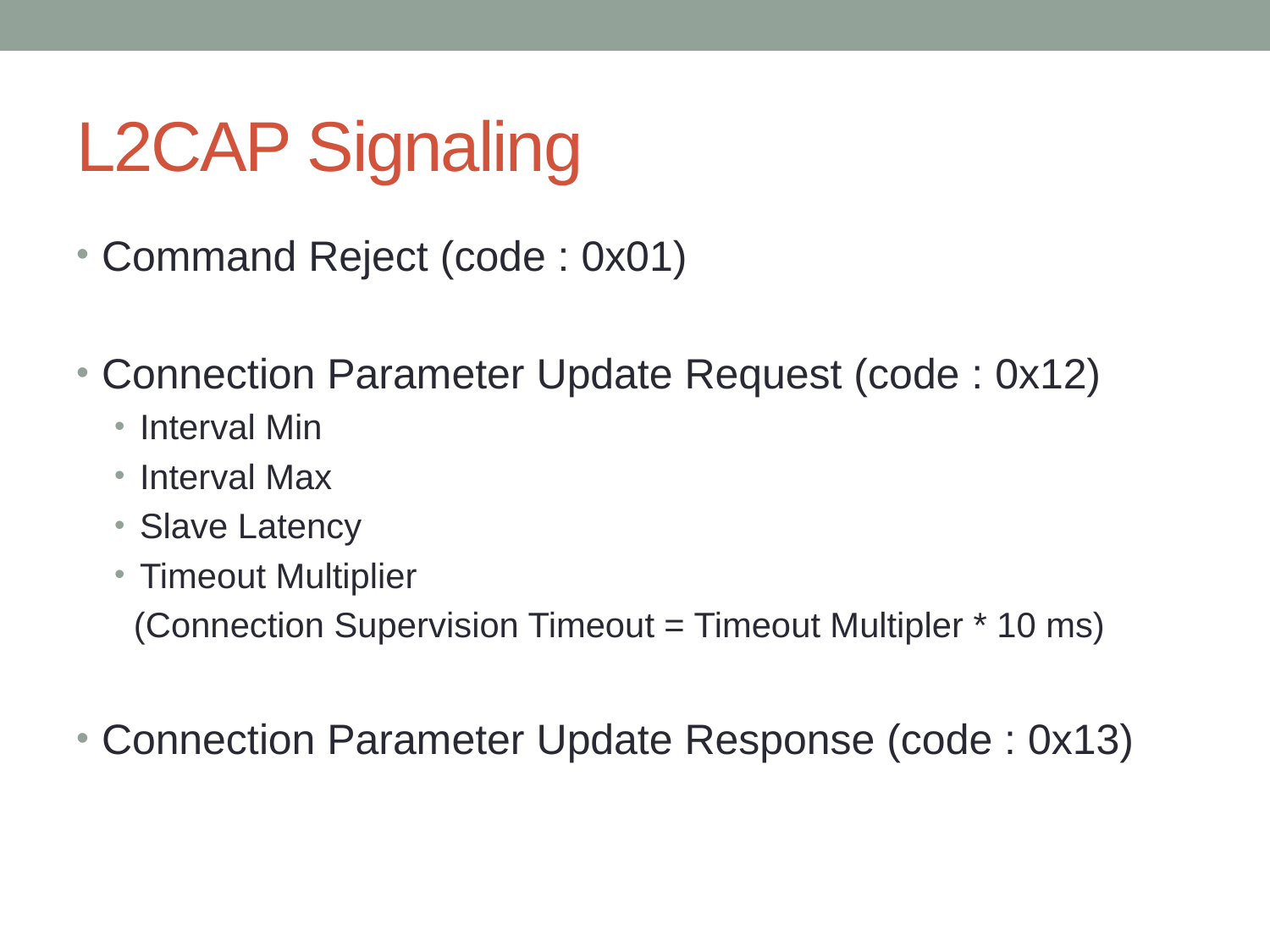

# L2CAP Signaling
Command Reject (code : 0x01)

Connection Parameter Update Request (code : 0x12)
Interval Min
Interval Max
Slave Latency
Timeout Multiplier
  (Connection Supervision Timeout = Timeout Multipler * 10 ms)

Connection Parameter Update Response (code : 0x13)